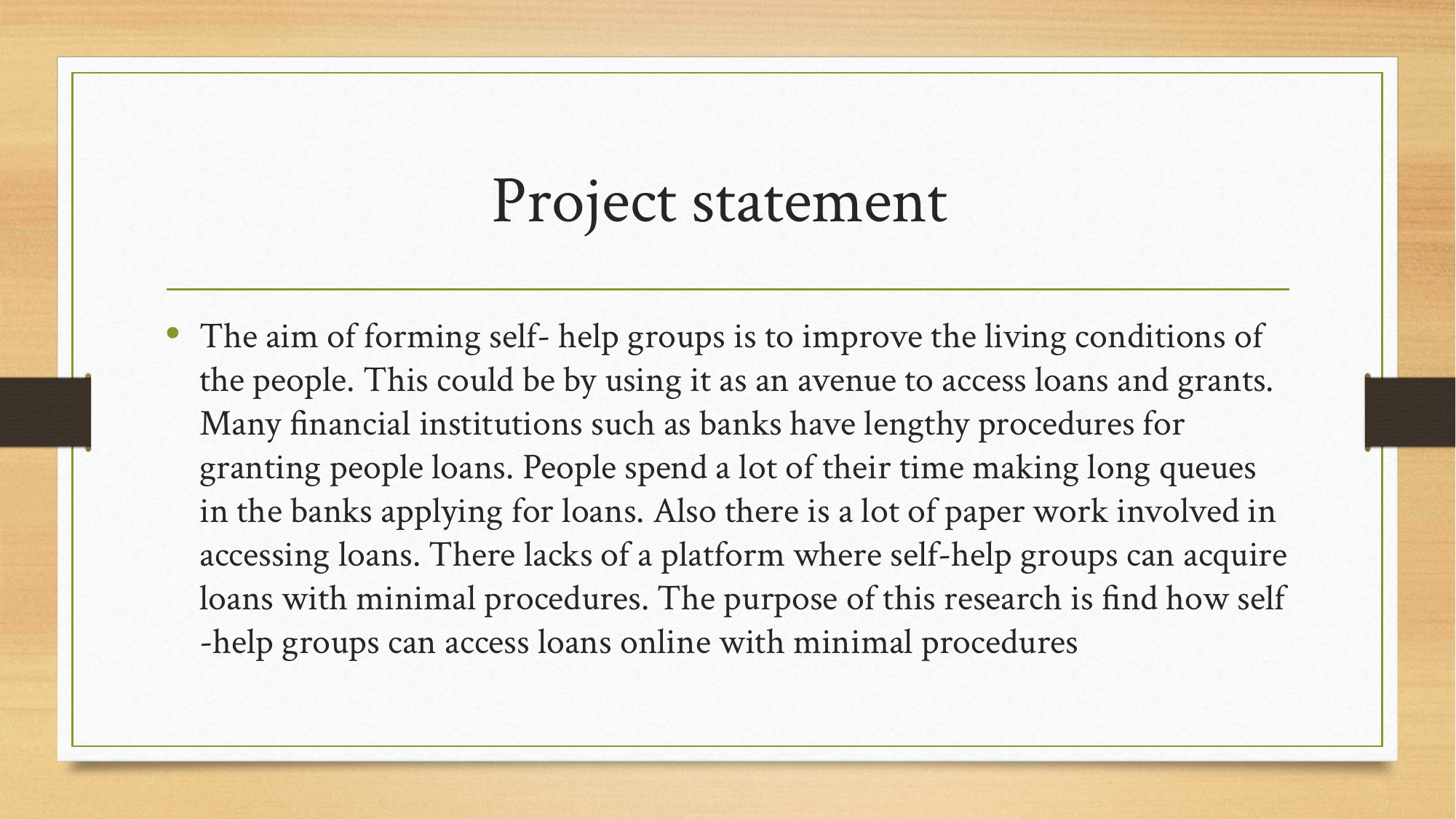

# Project statement
The aim of forming self- help groups is to improve the living conditions of the people. This could be by using it as an avenue to access loans and grants. Many financial institutions such as banks have lengthy procedures for granting people loans. People spend a lot of their time making long queues in the banks applying for loans. Also there is a lot of paper work involved in accessing loans. There lacks of a platform where self-help groups can acquire loans with minimal procedures. The purpose of this research is find how self -help groups can access loans online with minimal procedures